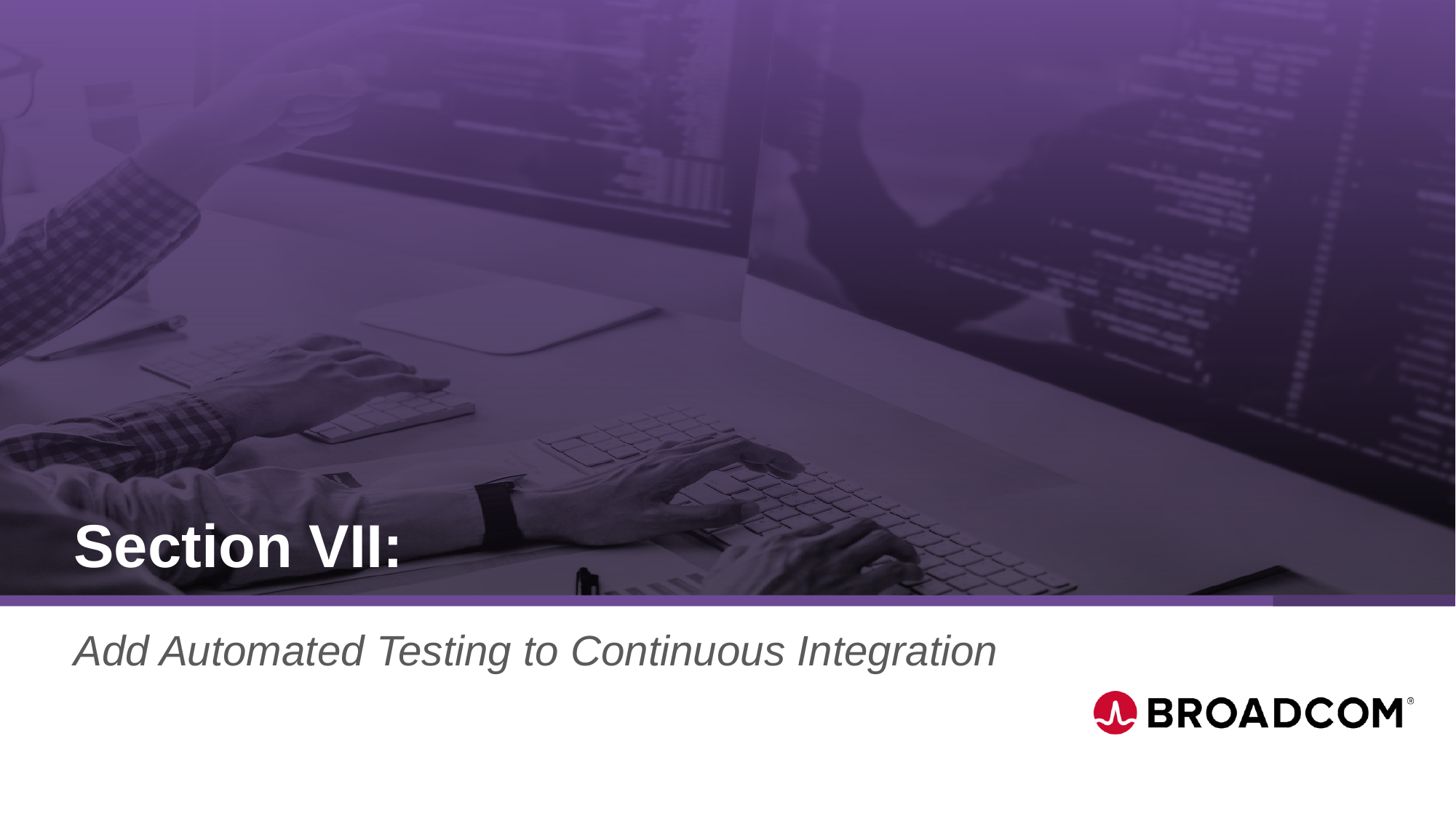

# Section VII:
Add Automated Testing to Continuous Integration